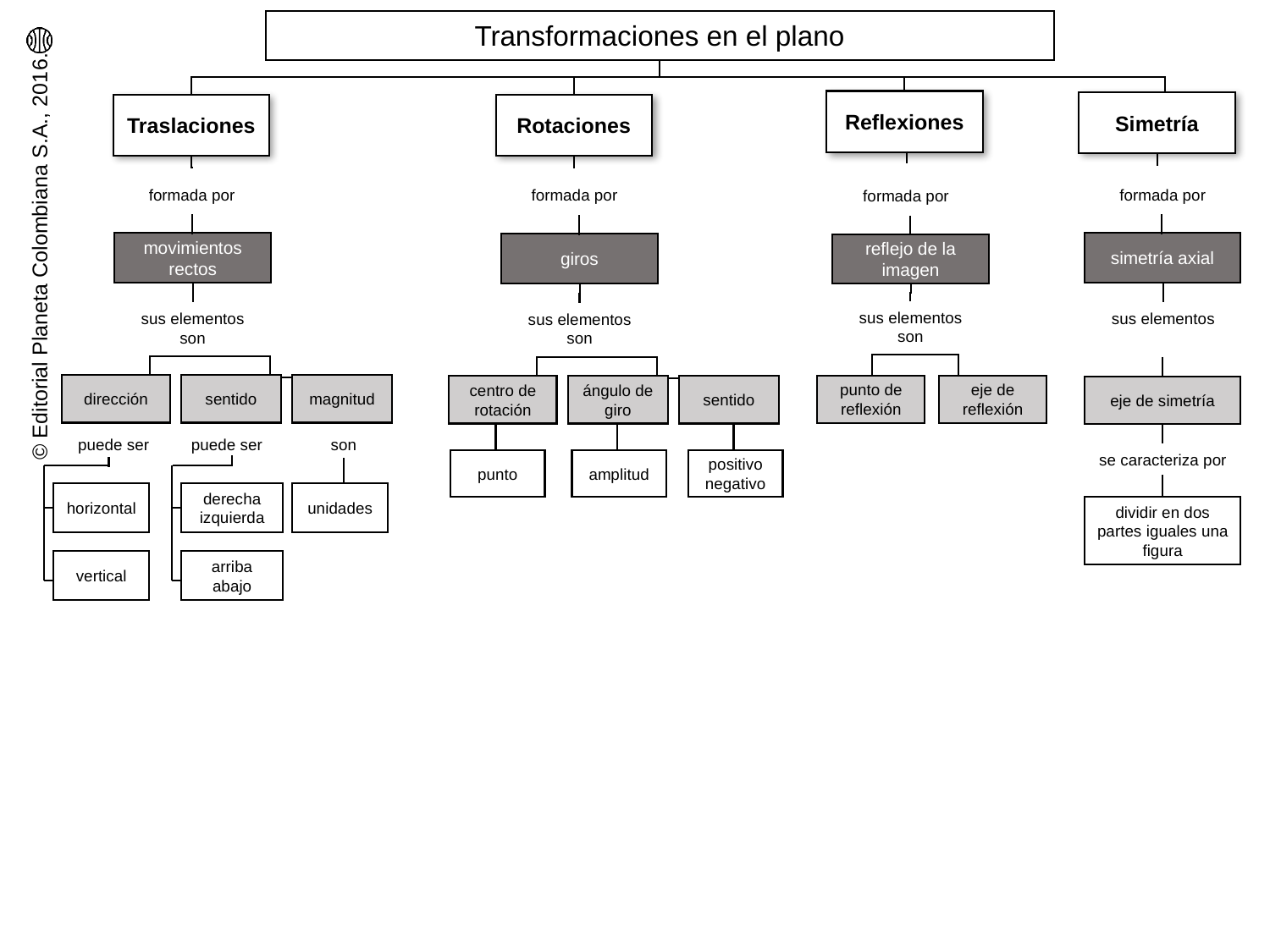

Transformaciones en el plano
Reflexiones
Simetría
Rotaciones
Traslaciones
formada por
formada por
formada por
formada por
movimientos rectos
simetría axial
giros
reflejo de la imagen
sus elementos son
sus elementos
sus elementos son
sus elementos son
dirección
sentido
magnitud
punto de reflexión
eje de reflexión
centro de rotación
ángulo de giro
sentido
eje de simetría
son
puede ser
puede ser
se caracteriza por
amplitud
positivo
negativo
punto
horizontal
derecha
izquierda
unidades
dividir en dos partes iguales una figura
vertical
arriba
abajo